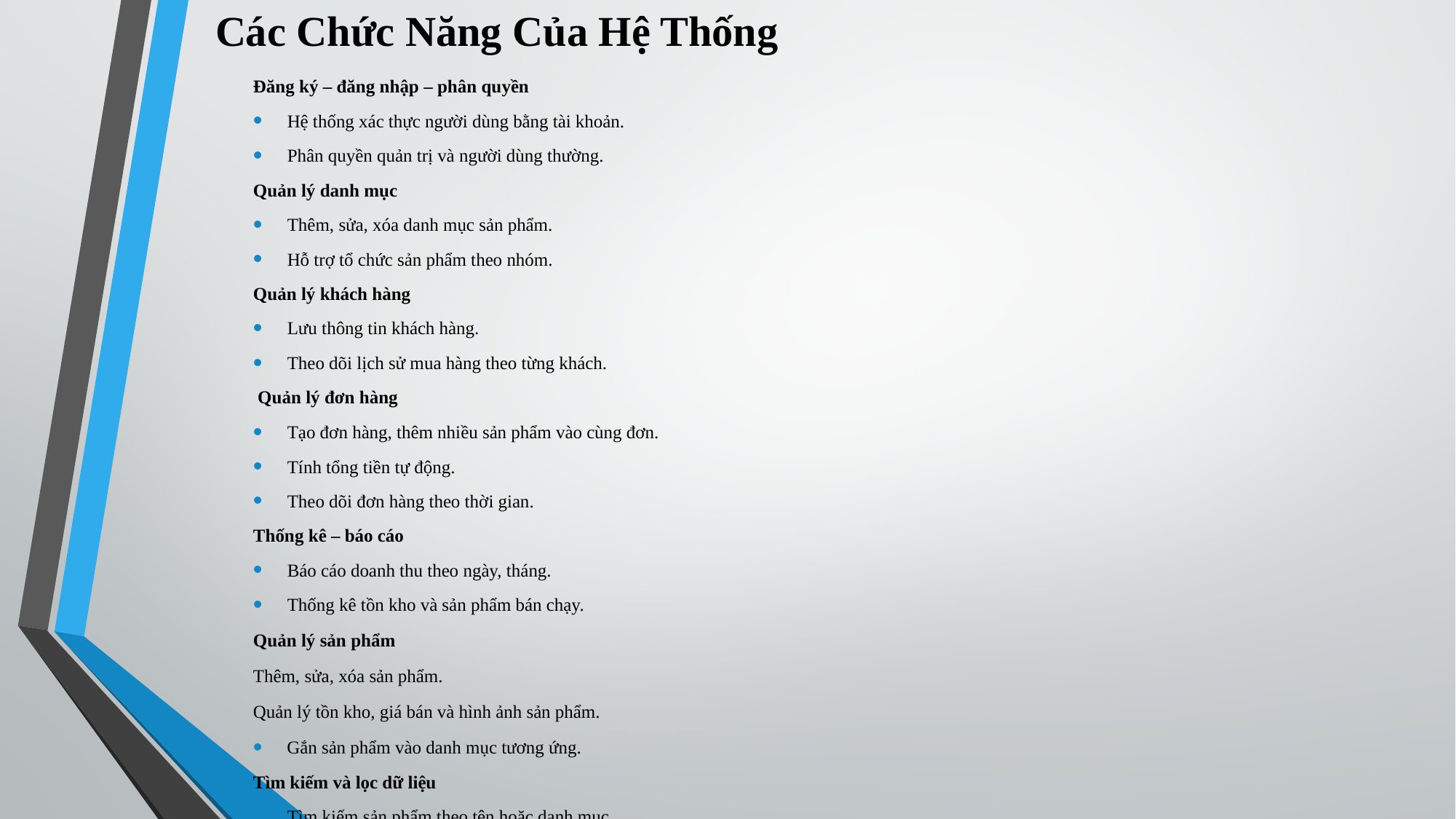

Các Chức Năng Của Hệ Thống
Đăng ký – đăng nhập – phân quyền
Hệ thống xác thực người dùng bằng tài khoản.
Phân quyền quản trị và người dùng thường.
Quản lý danh mục
Thêm, sửa, xóa danh mục sản phẩm.
Hỗ trợ tổ chức sản phẩm theo nhóm.
Quản lý khách hàng
Lưu thông tin khách hàng.
Theo dõi lịch sử mua hàng theo từng khách.
 Quản lý đơn hàng
Tạo đơn hàng, thêm nhiều sản phẩm vào cùng đơn.
Tính tổng tiền tự động.
Theo dõi đơn hàng theo thời gian.
Thống kê – báo cáo
Báo cáo doanh thu theo ngày, tháng.
Thống kê tồn kho và sản phẩm bán chạy.
Quản lý sản phẩm
Thêm, sửa, xóa sản phẩm.
Quản lý tồn kho, giá bán và hình ảnh sản phẩm.
Gắn sản phẩm vào danh mục tương ứng.
Tìm kiếm và lọc dữ liệu
Tìm kiếm sản phẩm theo tên hoặc danh mục.
Lọc danh sách sản phẩm theo từng nhóm.